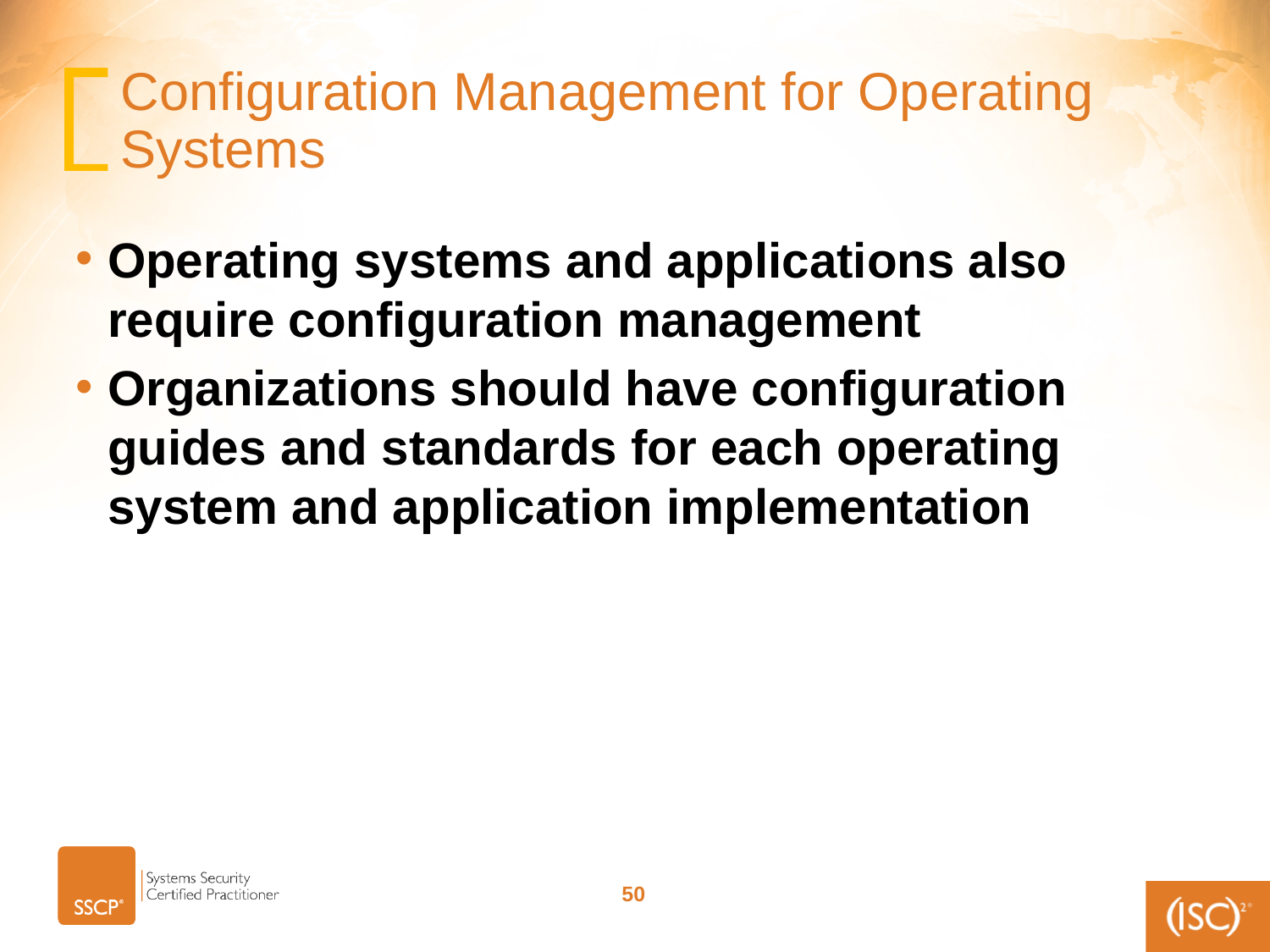

# Configuration Management for Operating Systems
Operating systems and applications also require configuration management
Organizations should have configuration guides and standards for each operating system and application implementation